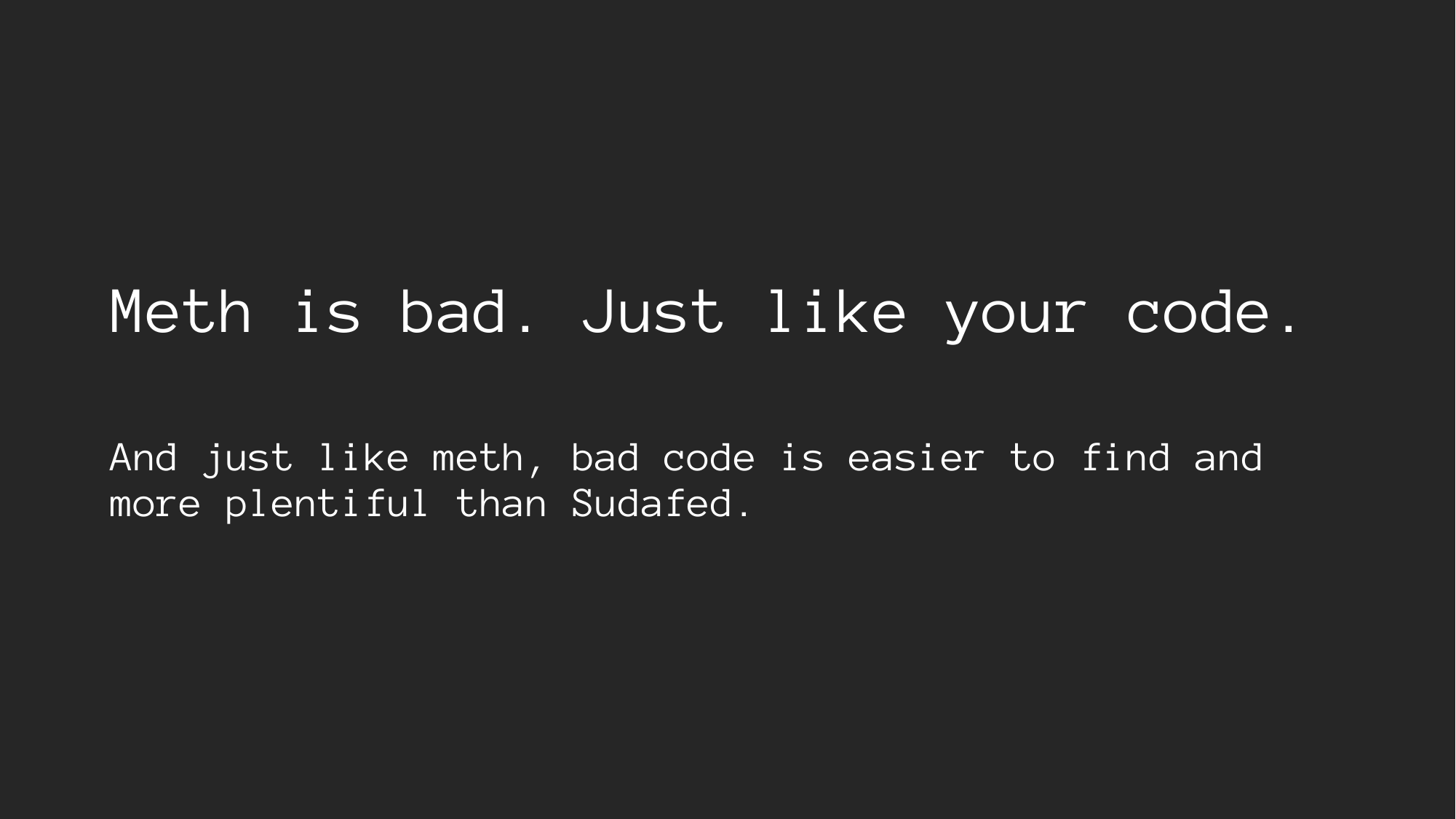

# Meth is bad. Just like your code.
And just like meth, bad code is easier to find and more plentiful than Sudafed.